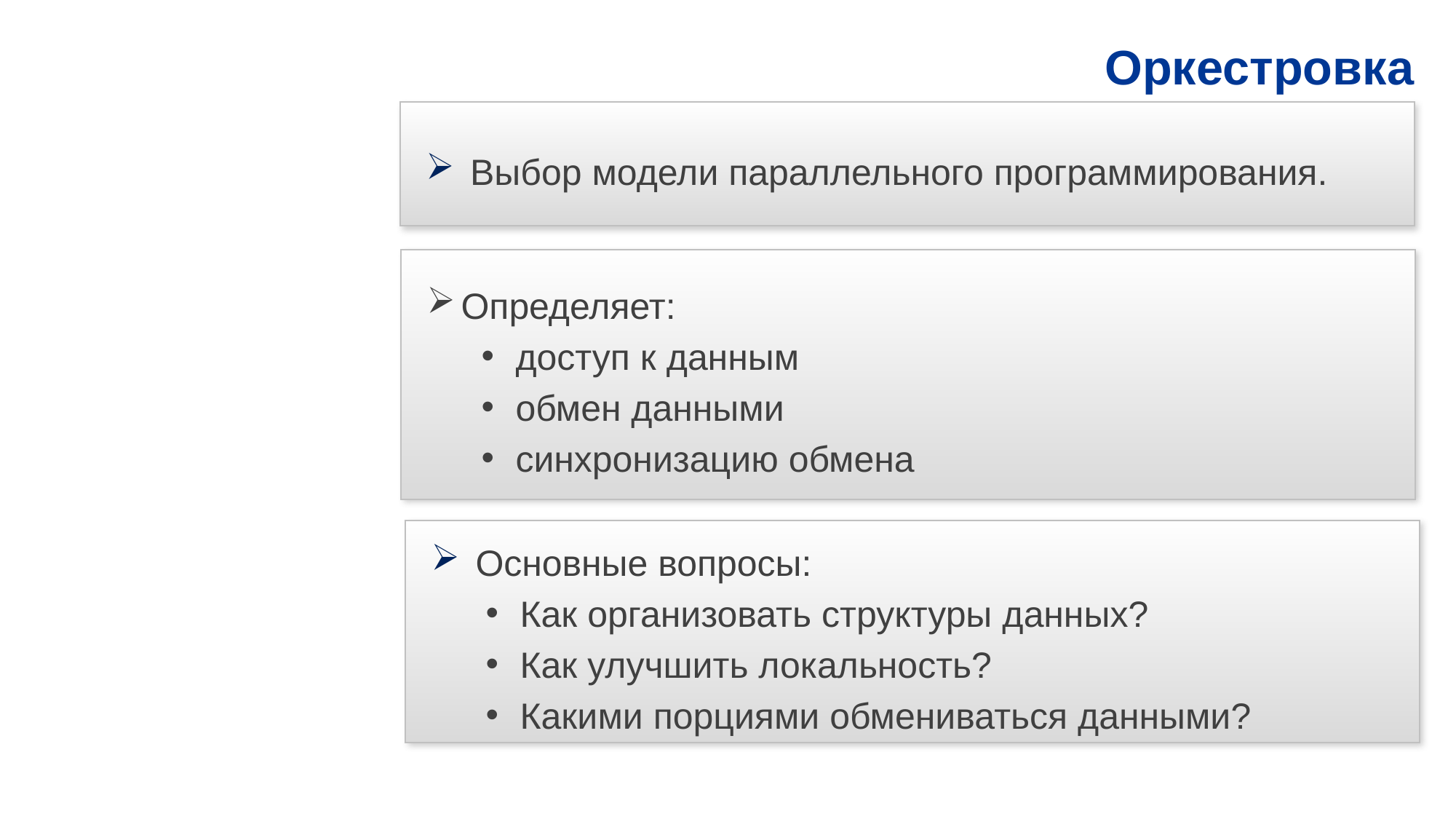

# Оркестровка
 Выбор модели параллельного программирования.
Определяет:
доступ к данным
обмен данными
синхронизацию обмена
 Основные вопросы:
Как организовать структуры данных?
Как улучшить локальность?
Какими порциями обмениваться данными?